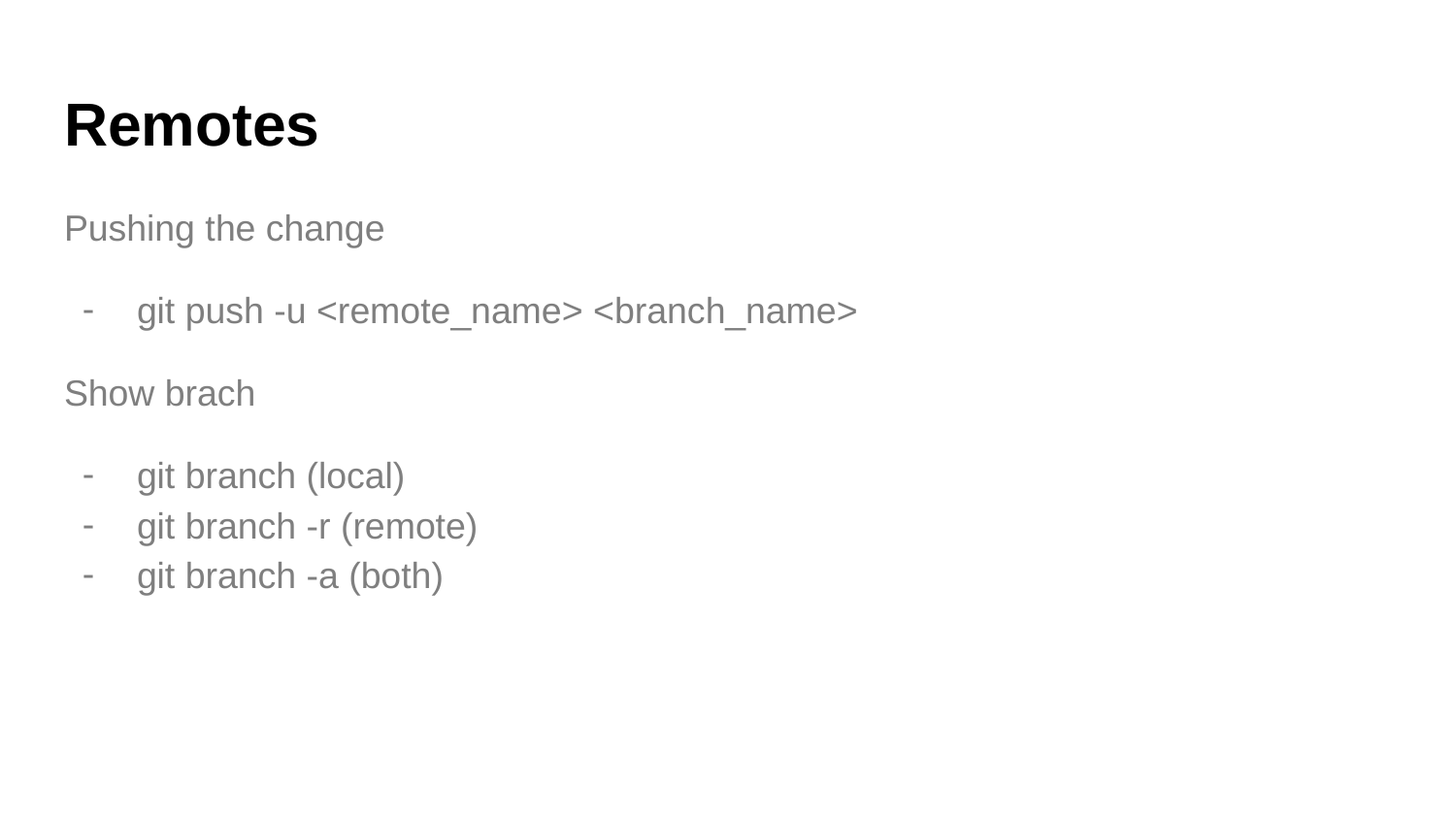

# Remotes
Pushing the change
git push -u <remote_name> <branch_name>
Show brach
git branch (local)
git branch -r (remote)
git branch -a (both)